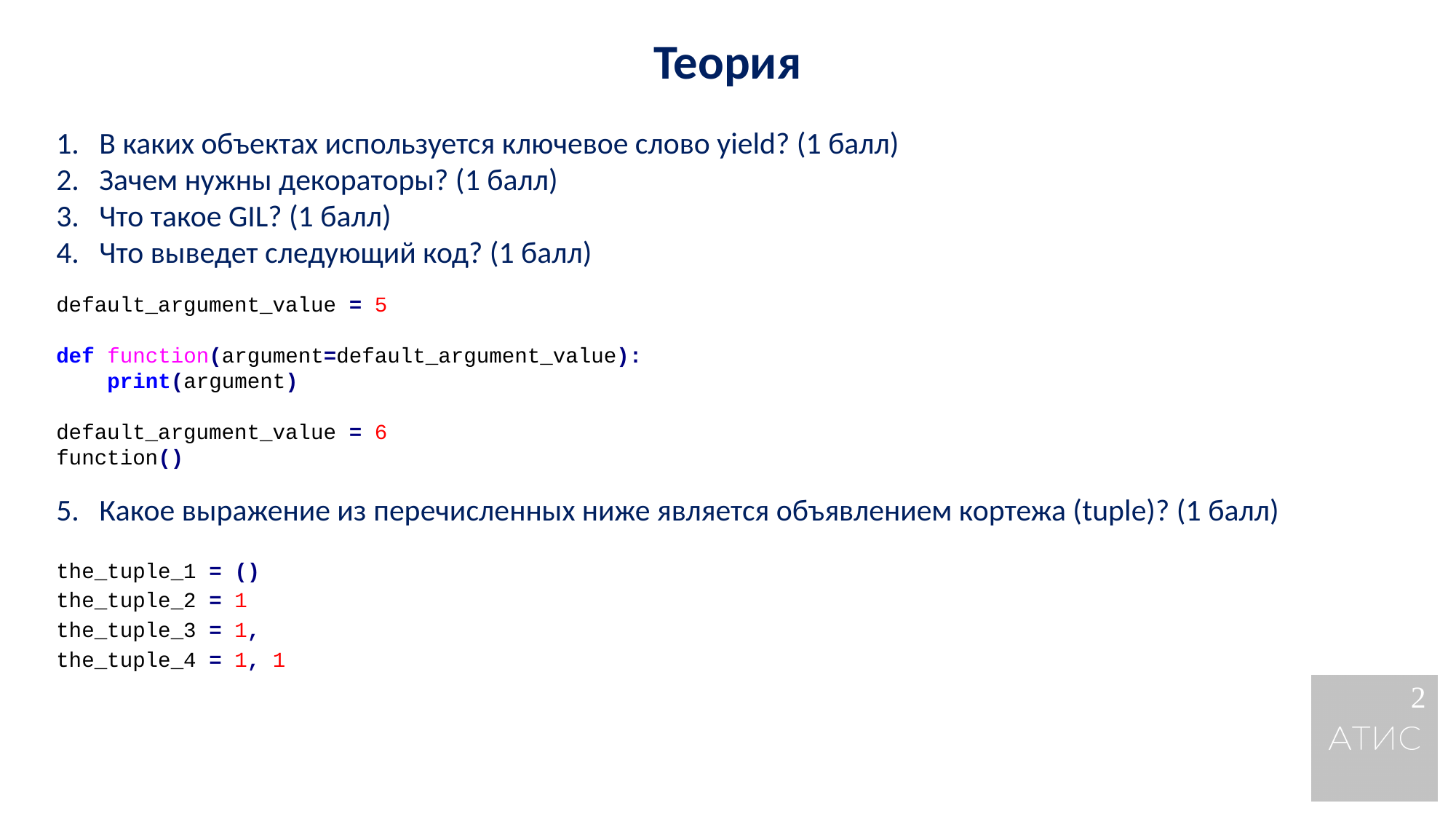

Теория
В каких объектах используется ключевое слово yield? (1 балл)
Зачем нужны декораторы? (1 балл)
Что такое GIL? (1 балл)
Что выведет следующий код? (1 балл)

default_argument_value = 5

def function(argument=default_argument_value):
    print(argument)

default_argument_value = 6
function()

Какое выражение из перечисленных ниже является объявлением кортежа (tuple)? (1 балл)

the_tuple_1 = ()
the_tuple_2 = 1
the_tuple_3 = 1,
the_tuple_4 = 1, 1